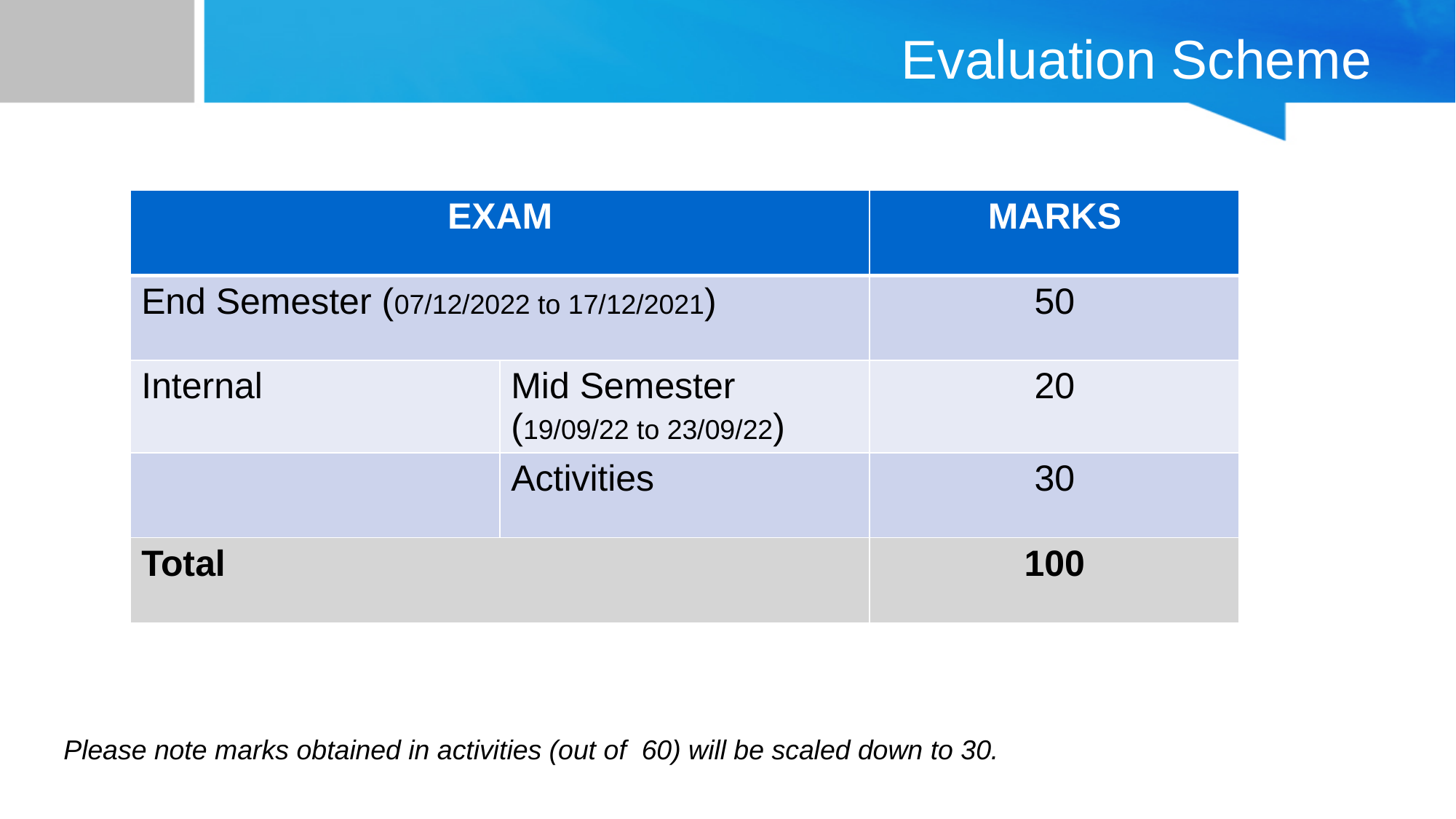

# Evaluation Scheme
| EXAM |  | MARKS |
| --- | --- | --- |
| End Semester (07/12/2022 to 17/12/2021) |  | 50 |
| Internal | Mid Semester (19/09/22 to 23/09/22) | 20 |
|  | Activities | 30 |
| Total |  | 100 |
Please note marks obtained in activities (out of  60) will be scaled down to 30.